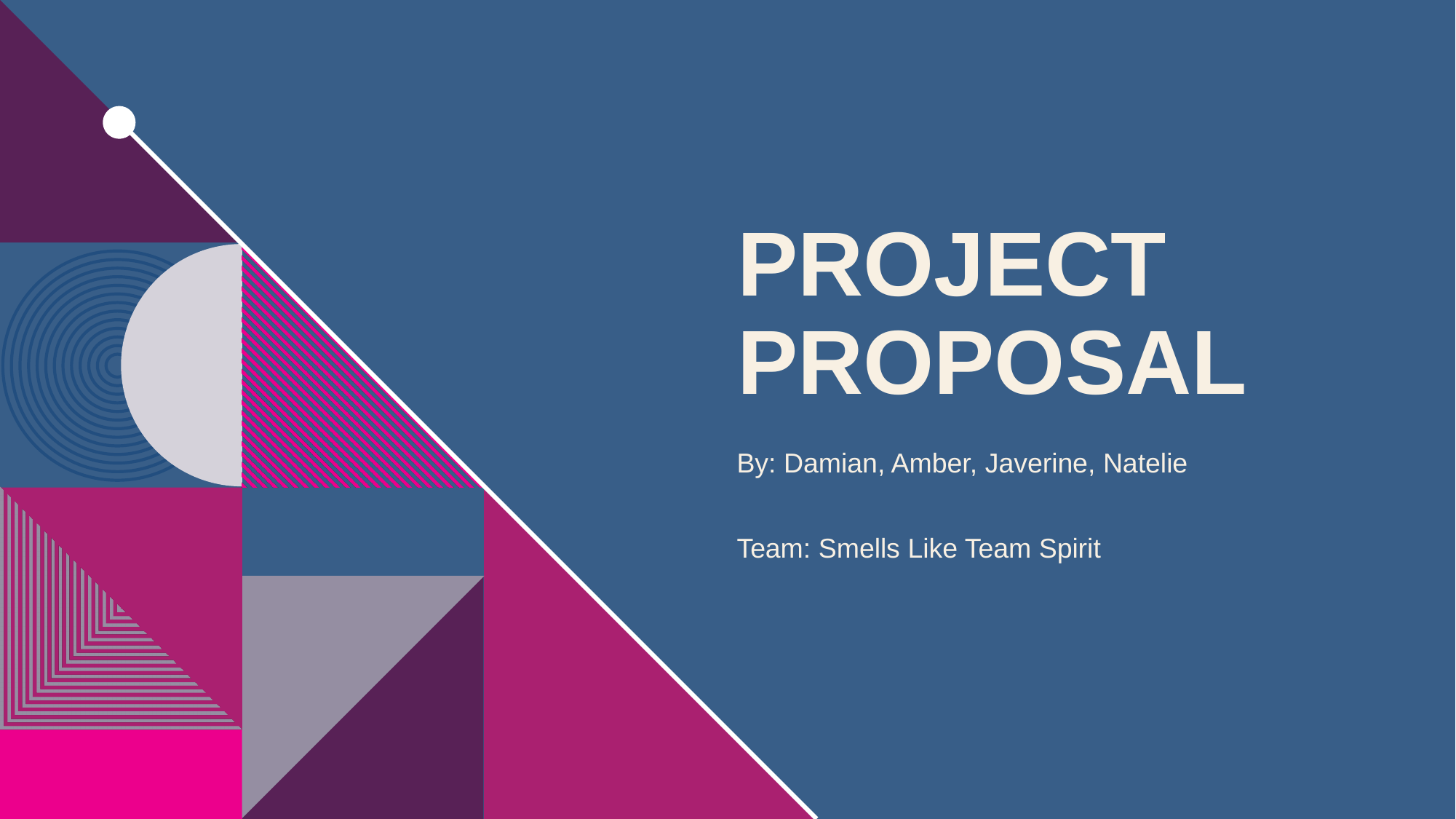

# Project Proposal
By: Damian, Amber, Javerine, Natelie

Team: Smells Like Team Spirit